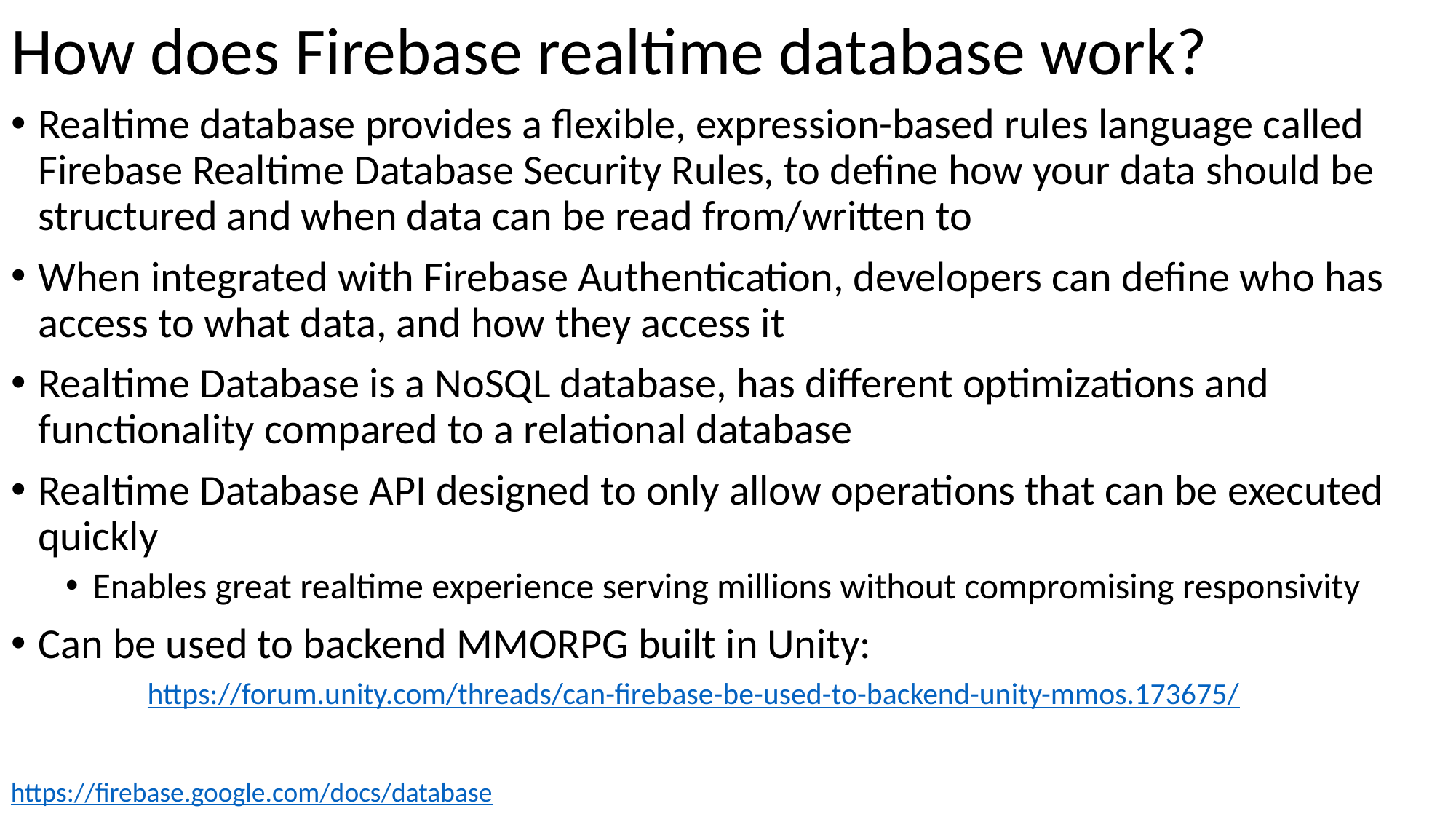

# How does Firebase realtime database work?
Realtime database provides a flexible, expression-based rules language called Firebase Realtime Database Security Rules, to define how your data should be structured and when data can be read from/written to
When integrated with Firebase Authentication, developers can define who has access to what data, and how they access it
Realtime Database is a NoSQL database, has different optimizations and functionality compared to a relational database
Realtime Database API designed to only allow operations that can be executed quickly
Enables great realtime experience serving millions without compromising responsivity
Can be used to backend MMORPG built in Unity:
	https://forum.unity.com/threads/can-firebase-be-used-to-backend-unity-mmos.173675/
https://firebase.google.com/docs/database